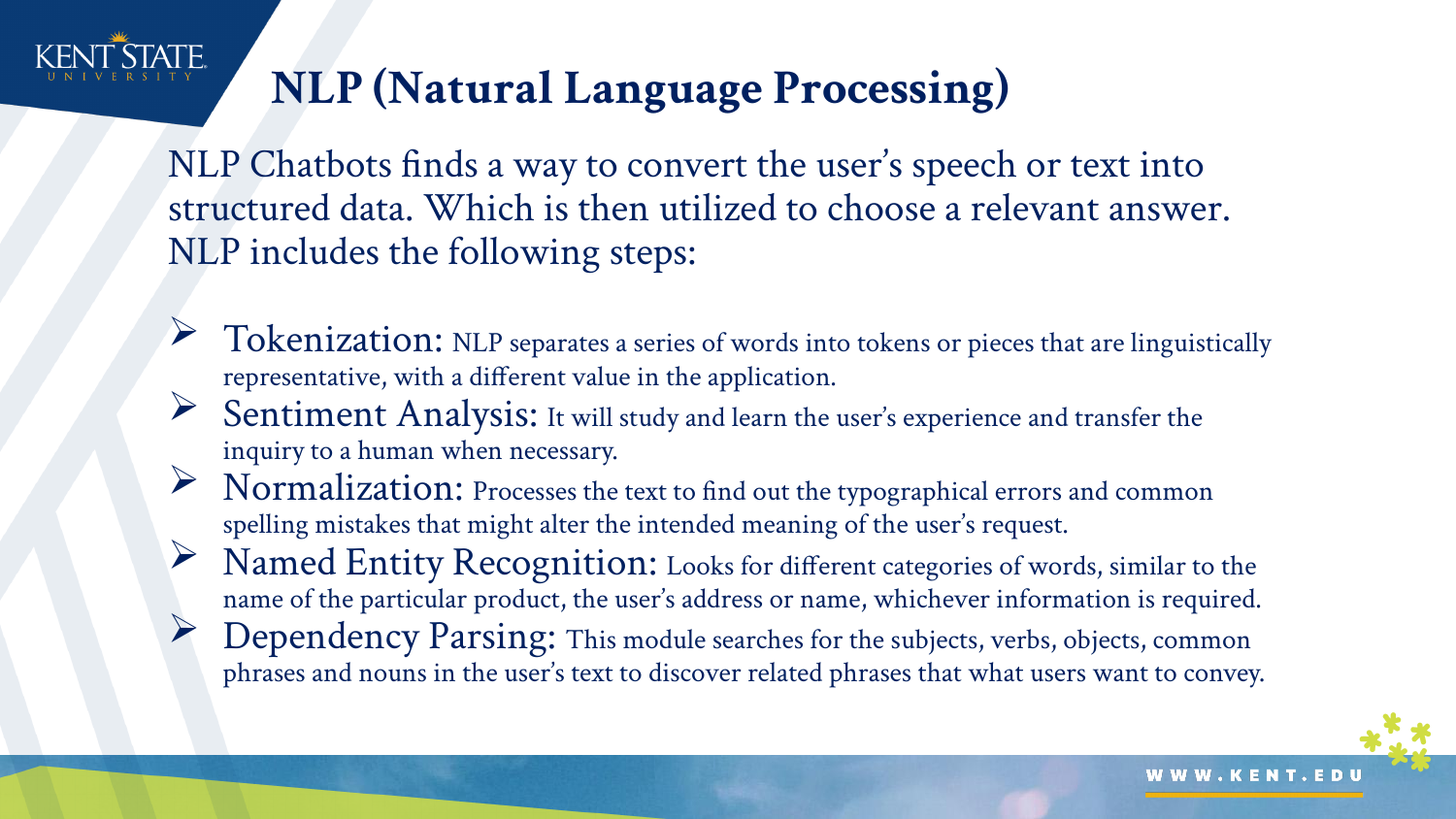

# NLP (Natural Language Processing)
NLP Chatbots finds a way to convert the user’s speech or text into structured data. Which is then utilized to choose a relevant answer. NLP includes the following steps:

Tokenization: NLP separates a series of words into tokens or pieces that are linguistically representative, with a different value in the application.
Sentiment Analysis: It will study and learn the user’s experience and transfer the inquiry to a human when necessary.
Normalization: Processes the text to find out the typographical errors and common spelling mistakes that might alter the intended meaning of the user’s request.
Named Entity Recognition: Looks for different categories of words, similar to the name of the particular product, the user’s address or name, whichever information is required.
Dependency Parsing: This module searches for the subjects, verbs, objects, common phrases and nouns in the user’s text to discover related phrases that what users want to convey.